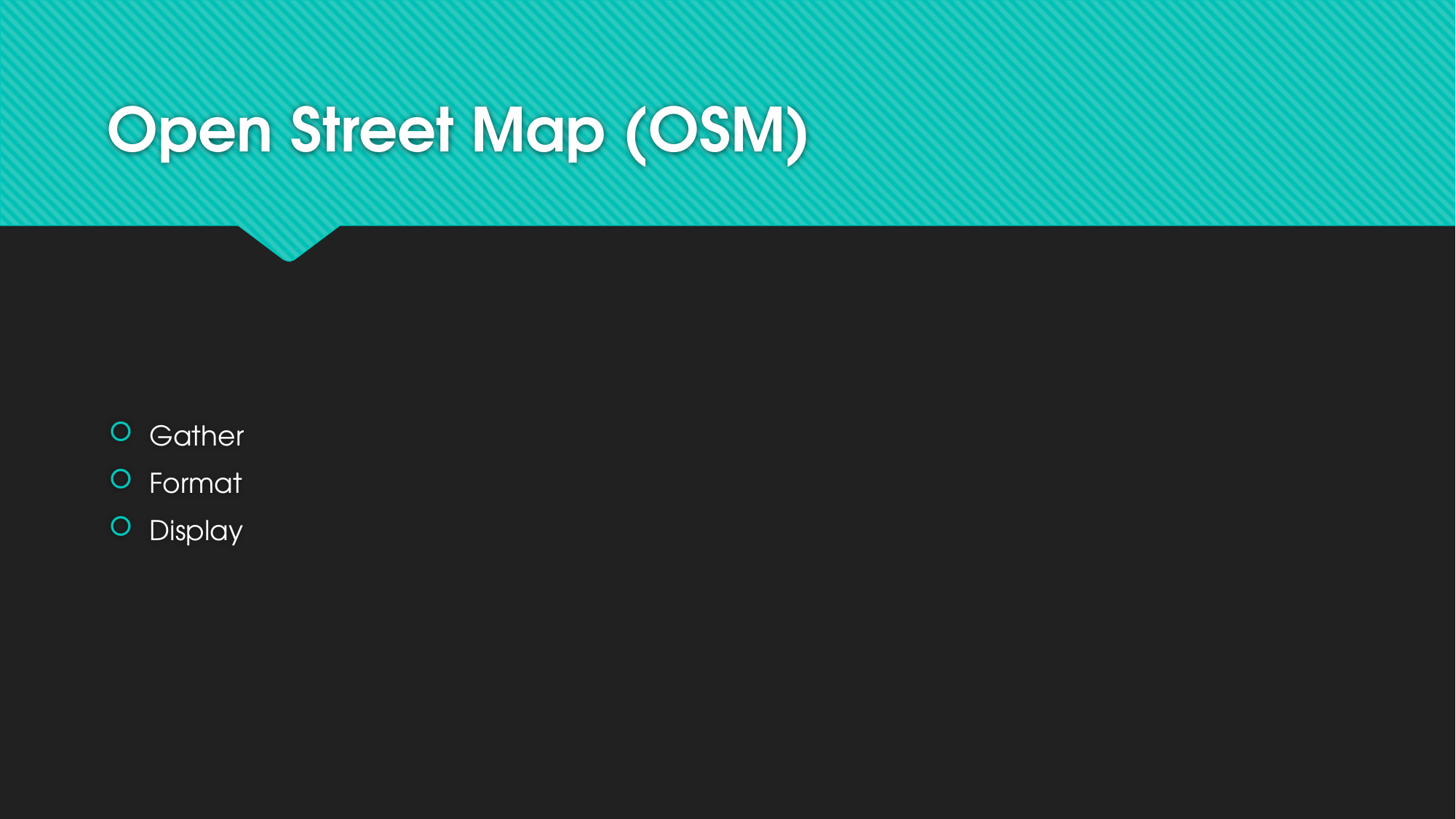

# Open Street Map (OSM)
Gather
Format
Display